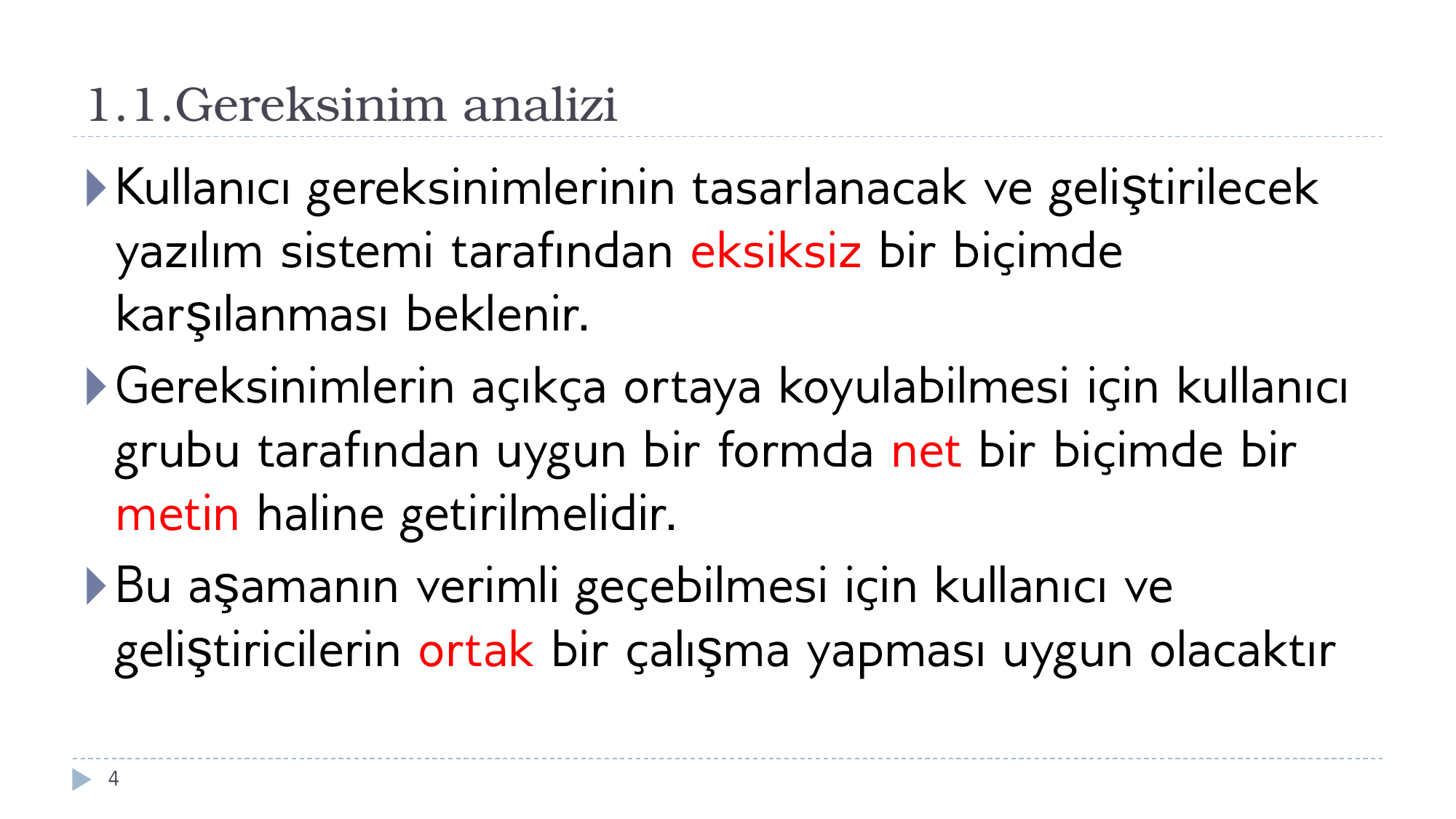

# 1.1.Gereksinim analizi
Kullanıcı gereksinimlerinin tasarlanacak ve geliştirilecek yazılım sistemi tarafından eksiksiz bir biçimde karşılanması beklenir.
Gereksinimlerin açıkça ortaya koyulabilmesi için kullanıcı grubu tarafından uygun bir formda net bir biçimde bir metin haline getirilmelidir.
Bu aşamanın verimli geçebilmesi için kullanıcı ve geliştiricilerin ortak bir çalışma yapması uygun olacaktır
4